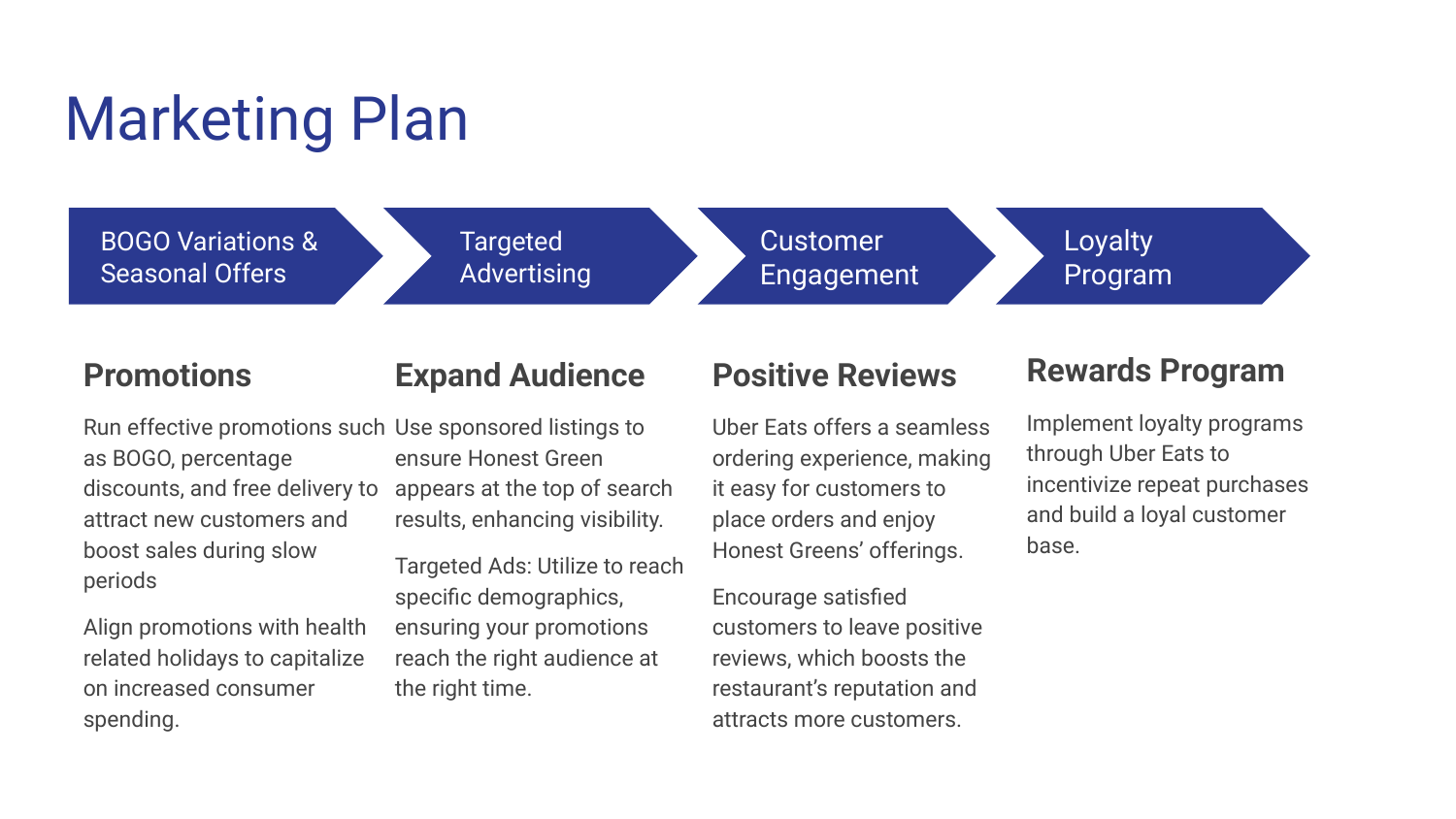

# Marketing Plan

Loyalty Program
Customer
Engagement
Targeted
Advertising
BOGO Variations & Seasonal Offers
Rewards Program
Implement loyalty programs through Uber Eats to incentivize repeat purchases and build a loyal customer base.
Promotions
Run effective promotions such as BOGO, percentage discounts, and free delivery to attract new customers and boost sales during slow periods
Align promotions with health related holidays to capitalize on increased consumer spending.
Expand Audience
Use sponsored listings to ensure Honest Green appears at the top of search results, enhancing visibility.
Targeted Ads: Utilize to reach specific demographics, ensuring your promotions reach the right audience at the right time.

Positive Reviews
Uber Eats offers a seamless ordering experience, making it easy for customers to place orders and enjoy Honest Greens’ offerings.
Encourage satisfied customers to leave positive reviews, which boosts the restaurant’s reputation and attracts more customers.